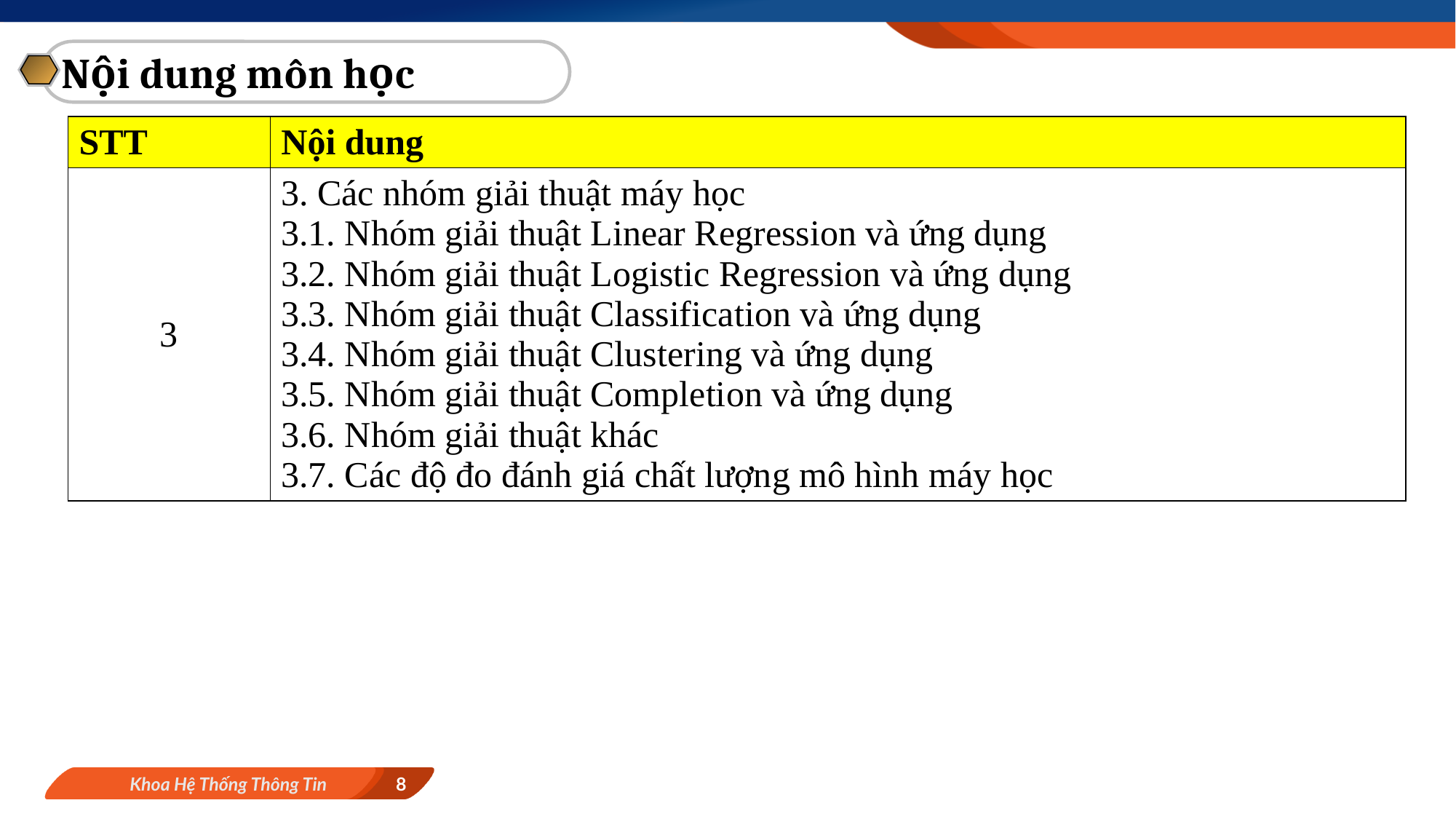

Nội dung môn học

| STT | Nội dung |
| --- | --- |
| 3 | 3. Các nhóm giải thuật máy học 3.1. Nhóm giải thuật Linear Regression và ứng dụng 3.2. Nhóm giải thuật Logistic Regression và ứng dụng 3.3. Nhóm giải thuật Classification và ứng dụng 3.4. Nhóm giải thuật Clustering và ứng dụng 3.5. Nhóm giải thuật Completion và ứng dụng 3.6. Nhóm giải thuật khác 3.7. Các độ đo đánh giá chất lượng mô hình máy học |
8
Khoa Hệ Thống Thông Tin